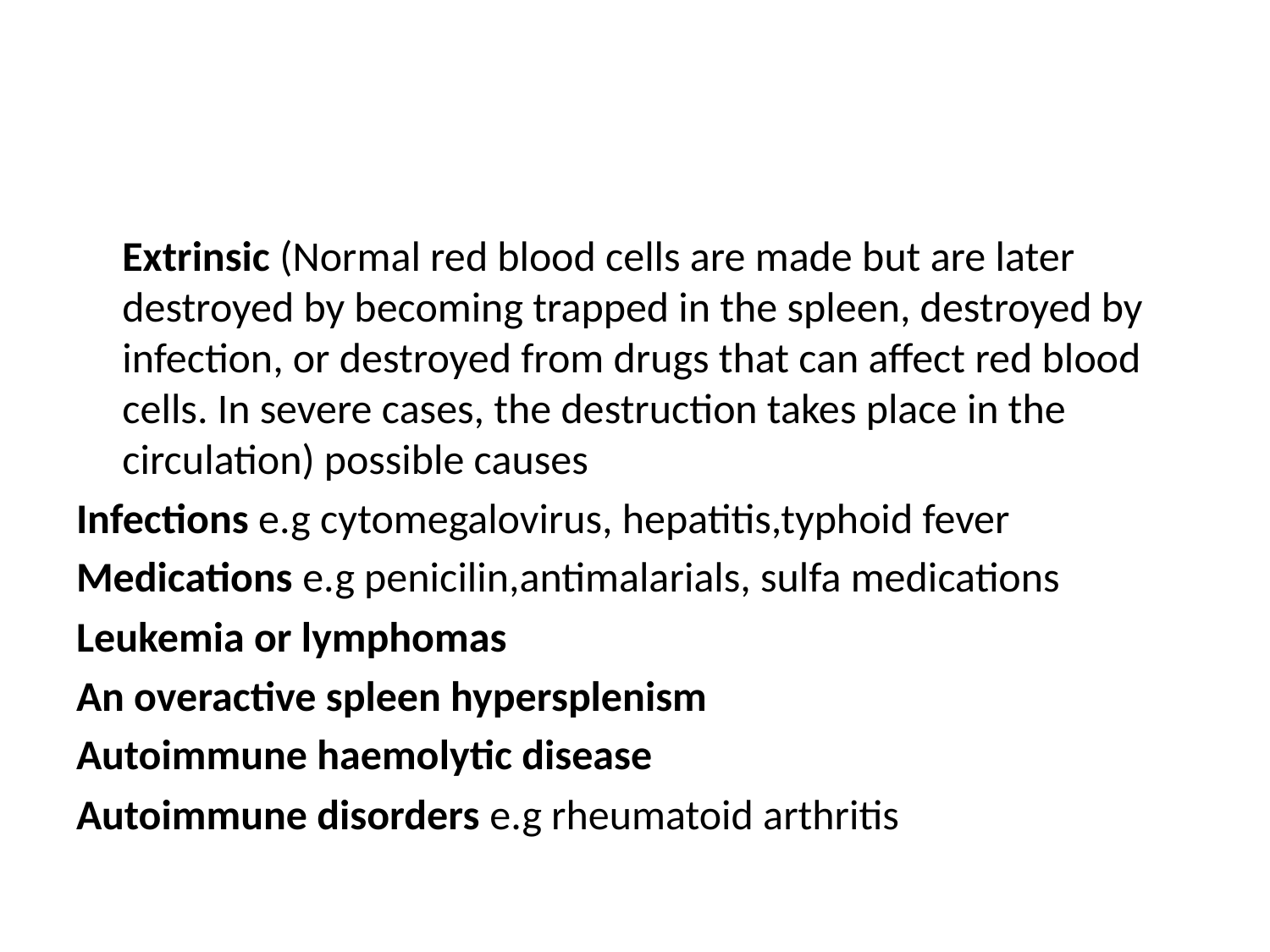

#
	Extrinsic (Normal red blood cells are made but are later destroyed by becoming trapped in the spleen, destroyed by infection, or destroyed from drugs that can affect red blood cells. In severe cases, the destruction takes place in the circulation) possible causes
Infections e.g cytomegalovirus, hepatitis,typhoid fever
Medications e.g penicilin,antimalarials, sulfa medications
Leukemia or lymphomas
An overactive spleen hypersplenism
Autoimmune haemolytic disease
Autoimmune disorders e.g rheumatoid arthritis